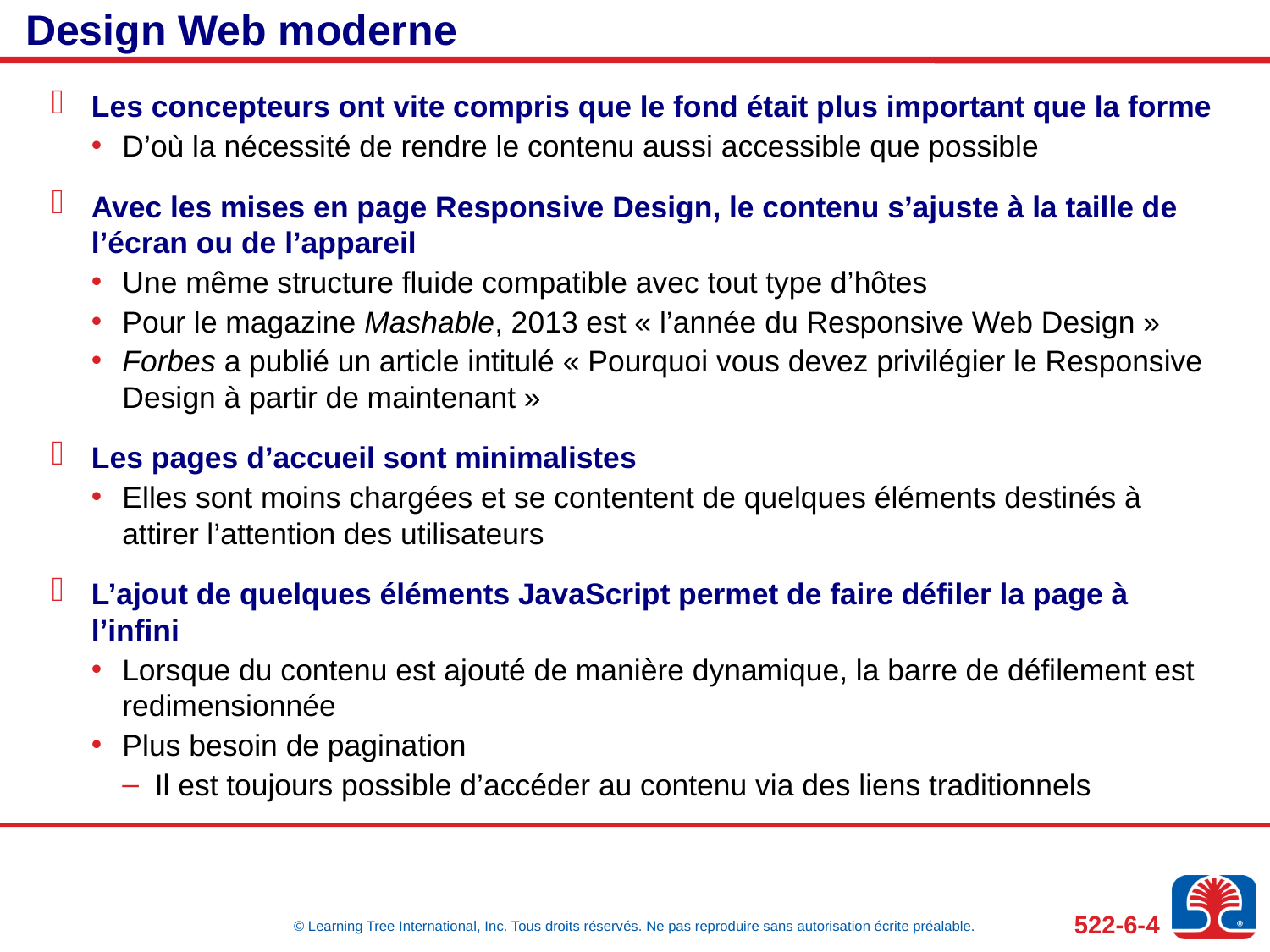

# Design Web moderne
Les concepteurs ont vite compris que le fond était plus important que la forme
D’où la nécessité de rendre le contenu aussi accessible que possible
Avec les mises en page Responsive Design, le contenu s’ajuste à la taille de l’écran ou de l’appareil
Une même structure fluide compatible avec tout type d’hôtes
Pour le magazine Mashable, 2013 est « l’année du Responsive Web Design »
Forbes a publié un article intitulé « Pourquoi vous devez privilégier le Responsive Design à partir de maintenant »
Les pages d’accueil sont minimalistes
Elles sont moins chargées et se contentent de quelques éléments destinés à attirer l’attention des utilisateurs
L’ajout de quelques éléments JavaScript permet de faire défiler la page à l’infini
Lorsque du contenu est ajouté de manière dynamique, la barre de défilement est redimensionnée
Plus besoin de pagination
Il est toujours possible d’accéder au contenu via des liens traditionnels